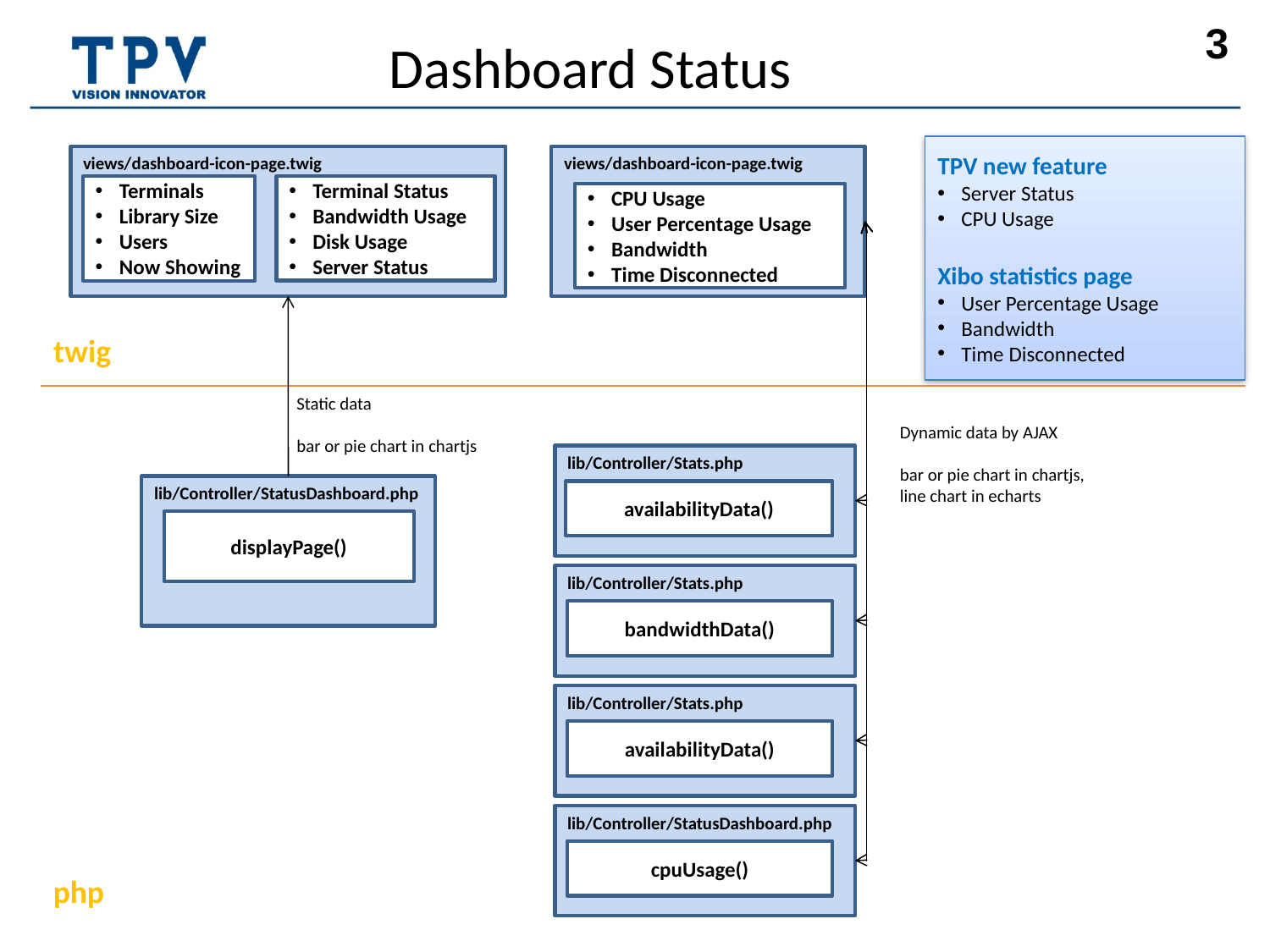

# Dashboard Status
TPV new feature
Server Status
CPU Usage

Xibo statistics page
User Percentage Usage
Bandwidth
Time Disconnected
views/dashboard-icon-page.twig

views/dashboard-icon-page.twig

Terminal Status
Bandwidth Usage
Disk Usage
Server Status
Terminals
Library Size
Users
Now Showing
CPU Usage
User Percentage Usage
Bandwidth
Time Disconnected
twig
Static data

bar or pie chart in chartjs
Dynamic data by AJAX

bar or pie chart in chartjs,
line chart in echarts
lib/Controller/Stats.php

lib/Controller/StatusDashboard.php

availabilityData()
displayPage()
lib/Controller/Stats.php

bandwidthData()
lib/Controller/Stats.php

availabilityData()
lib/Controller/StatusDashboard.php

cpuUsage()
php